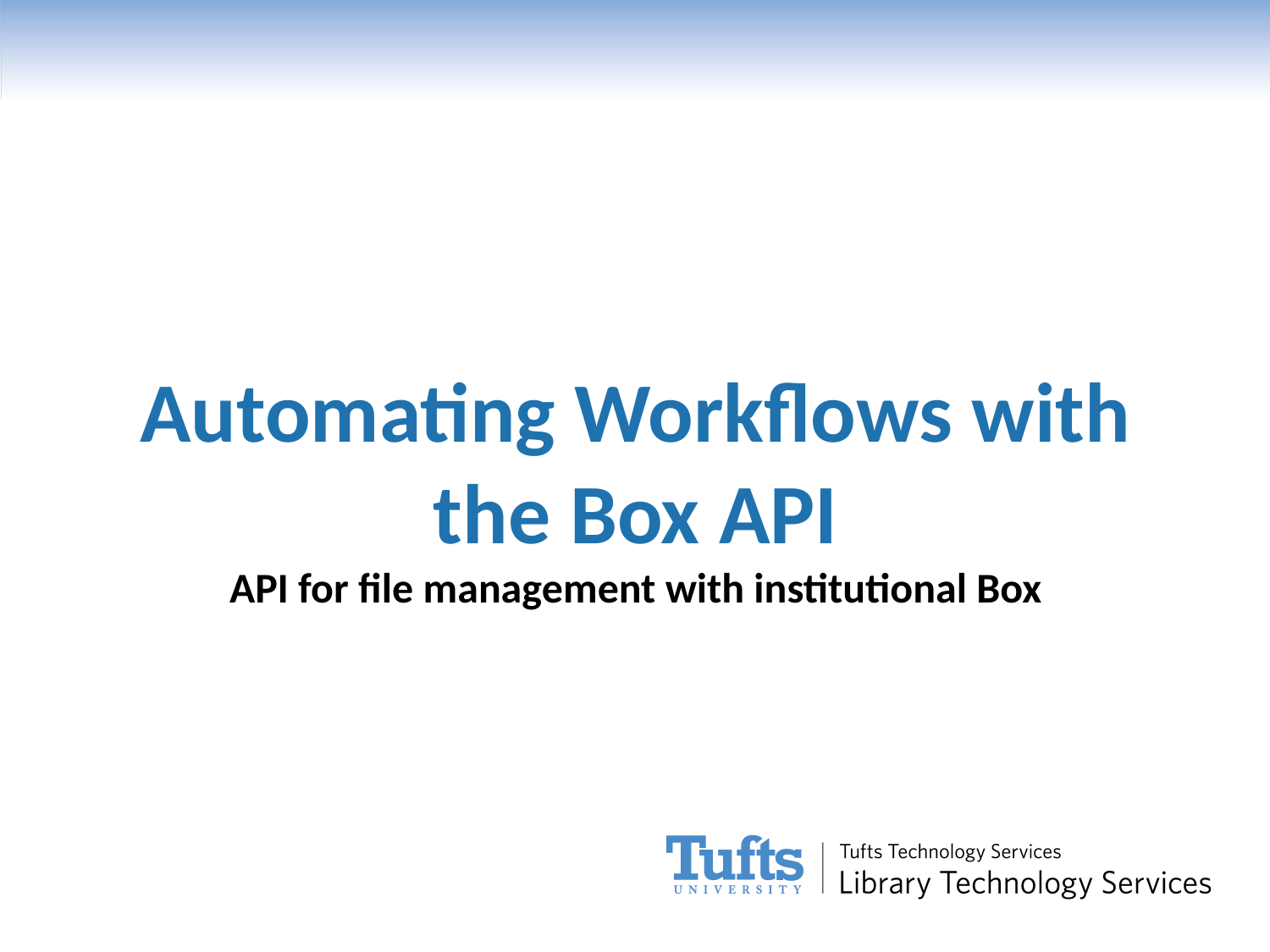

Automating Workflows with the Box API
API for file management with institutional Box